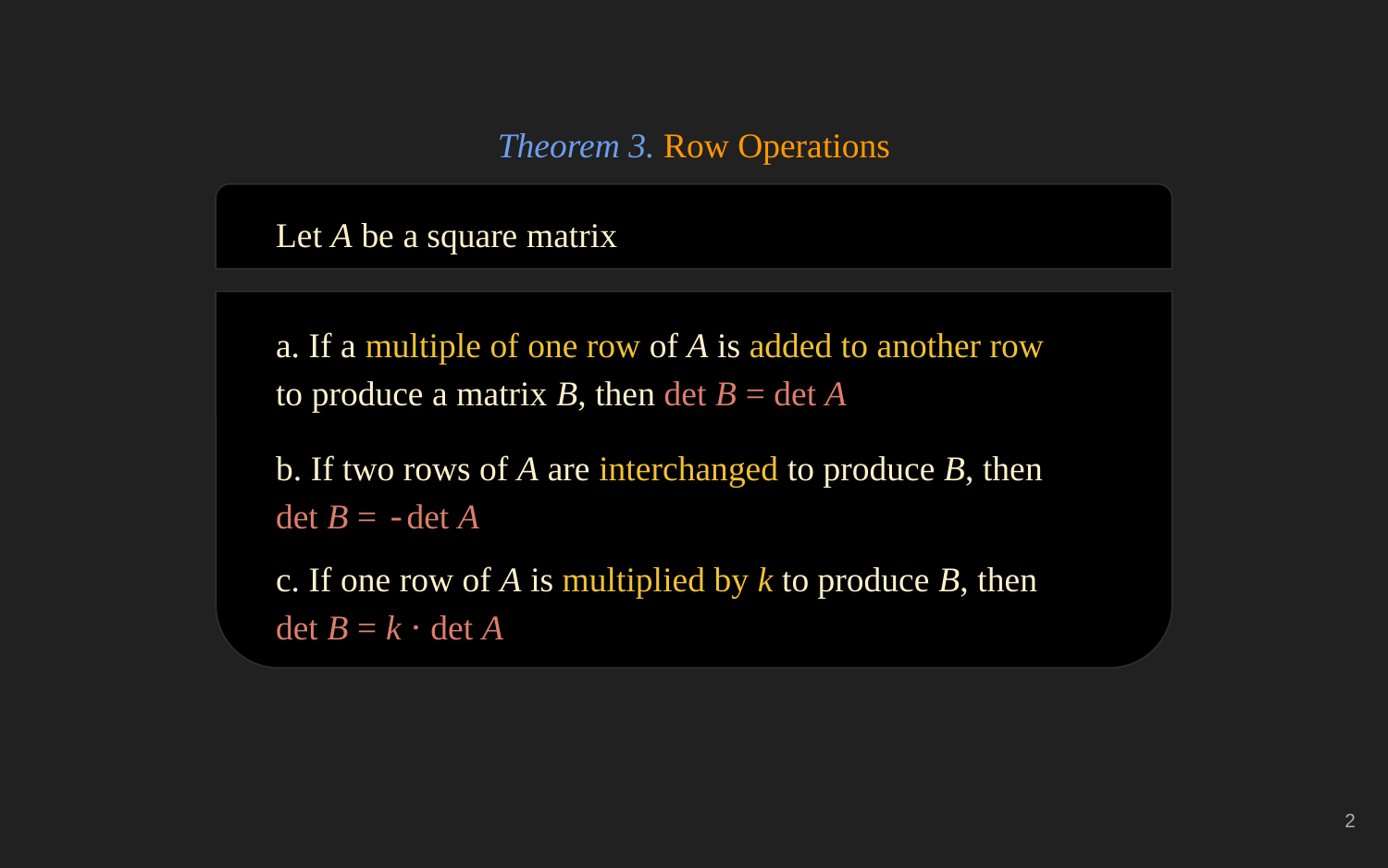

Theorem 3. Row Operations

Let A be a square matrix

a. If a multiple of one row of A is added to another row to produce a matrix B, then det B = det A
b. If two rows of A are interchanged to produce B, then det B = -det A
c. If one row of A is multiplied by k to produce B, then det B = k ⋅ det A
2